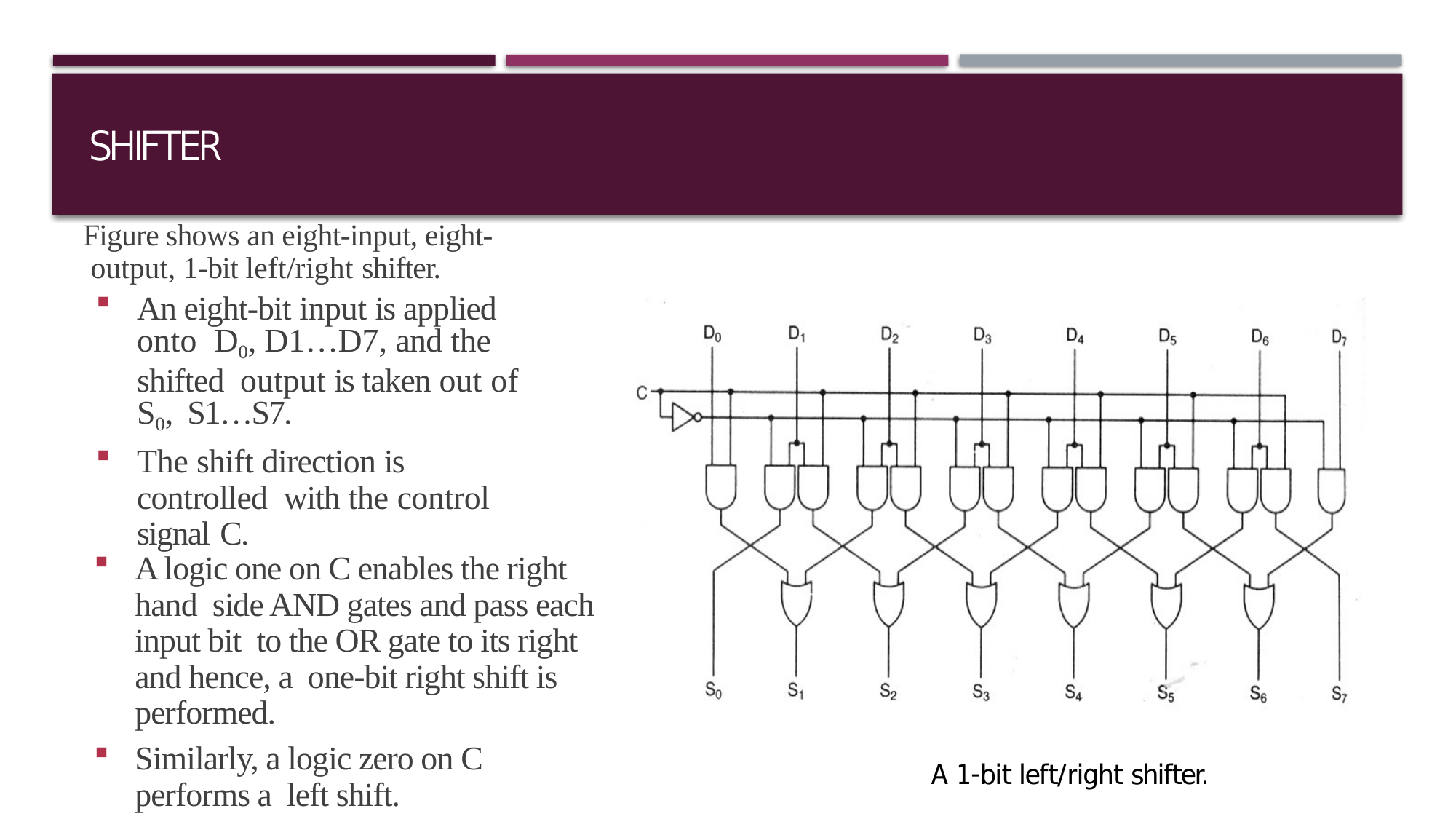

# Shifter
Figure shows an eight-input, eight-  output, 1-bit left/right shifter.
An eight-bit input is applied onto  D0, D1…D7, and the shifted  output is taken out of S0,  S1…S7.
The shift direction is controlled  with the control signal C.

A logic one on C enables the right hand  side AND gates and pass each input bit  to the OR gate to its right and hence, a  one-bit right shift is performed.
Similarly, a logic zero on C performs a  left shift.
A 1-bit left/right shifter.